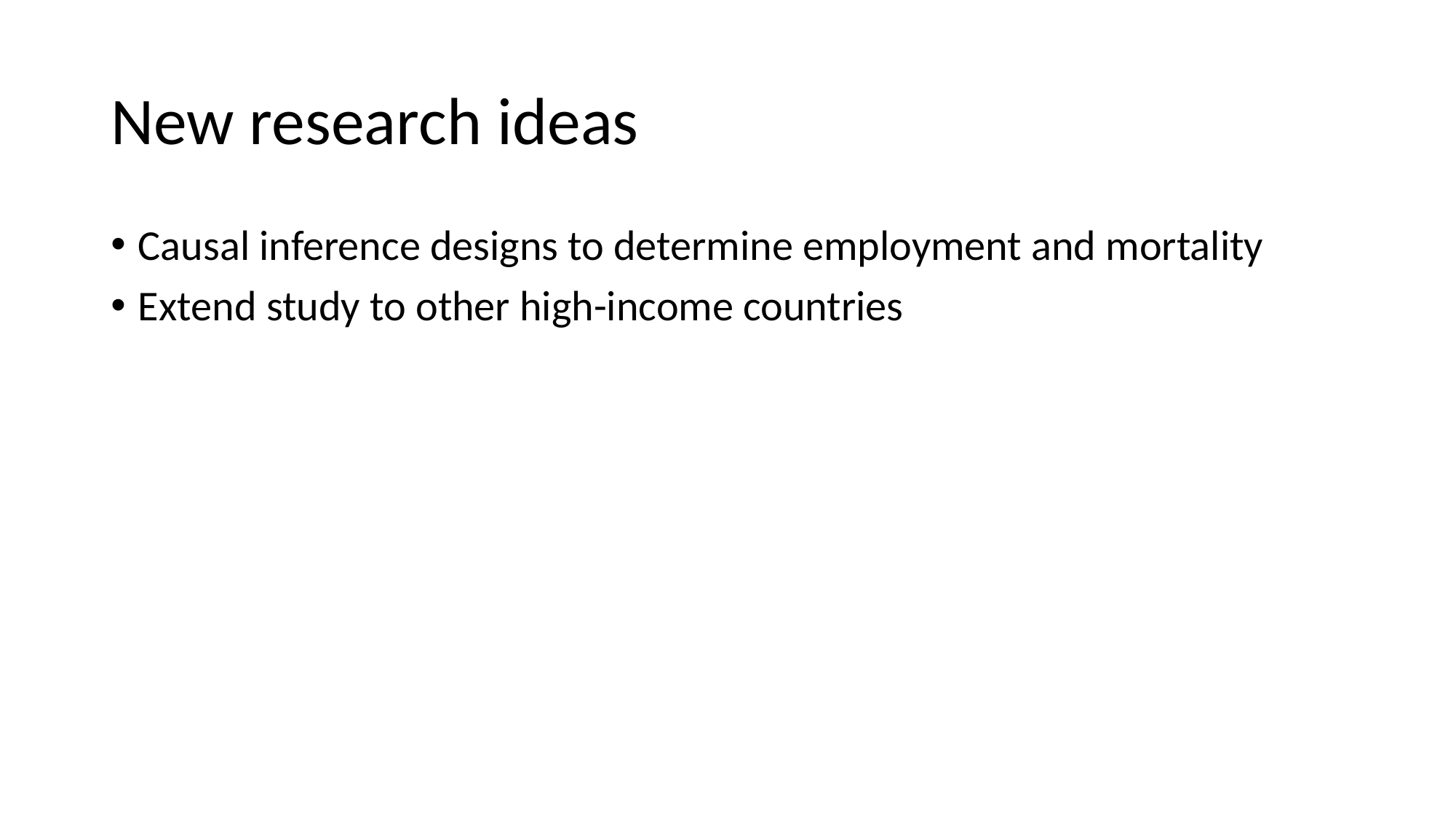

# New research ideas
Causal inference designs to determine employment and mortality
Extend study to other high-income countries